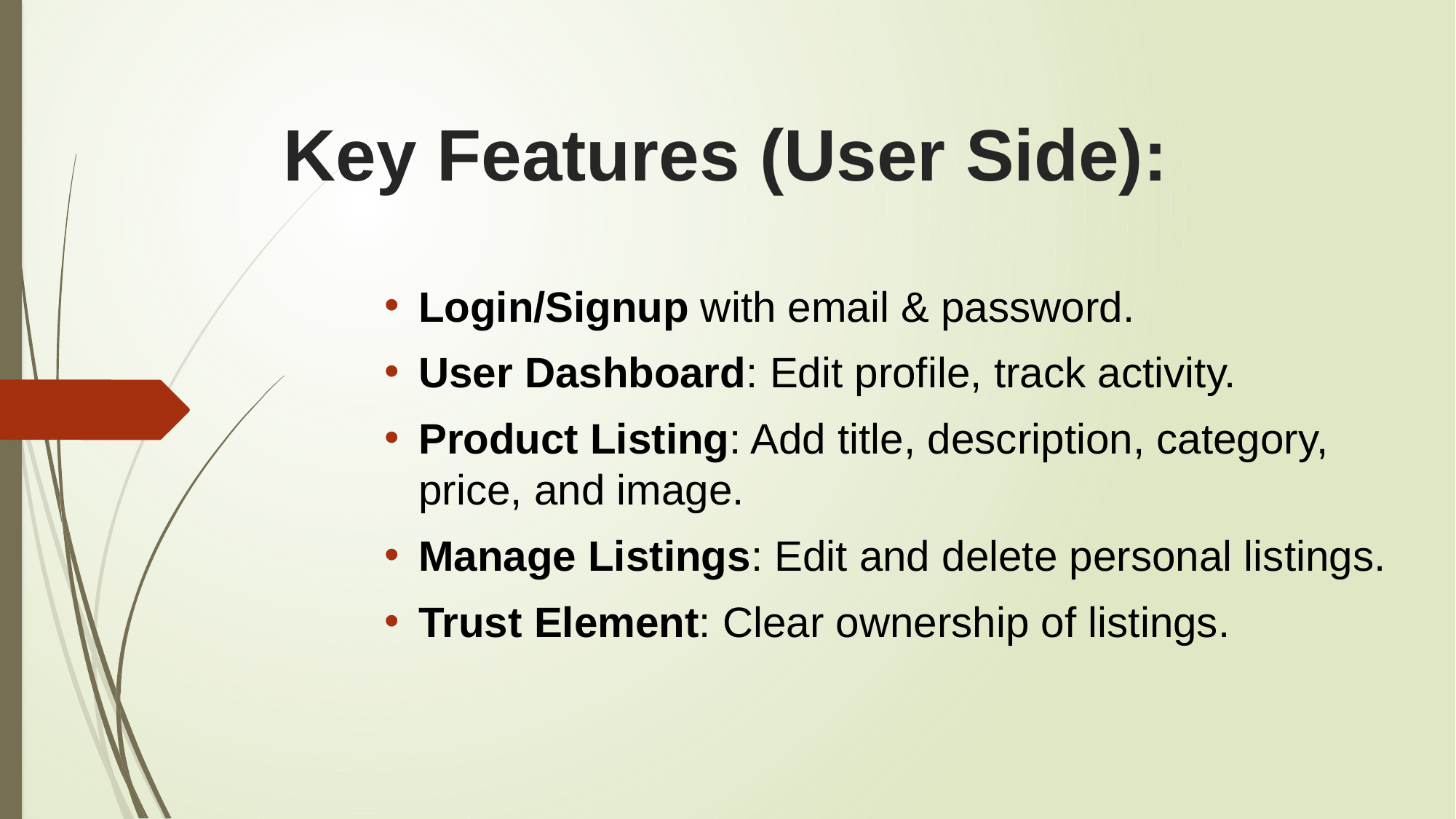

# Key Features (User Side):
Login/Signup with email & password.
User Dashboard: Edit profile, track activity.
Product Listing: Add title, description, category, price, and image.
Manage Listings: Edit and delete personal listings.
Trust Element: Clear ownership of listings.